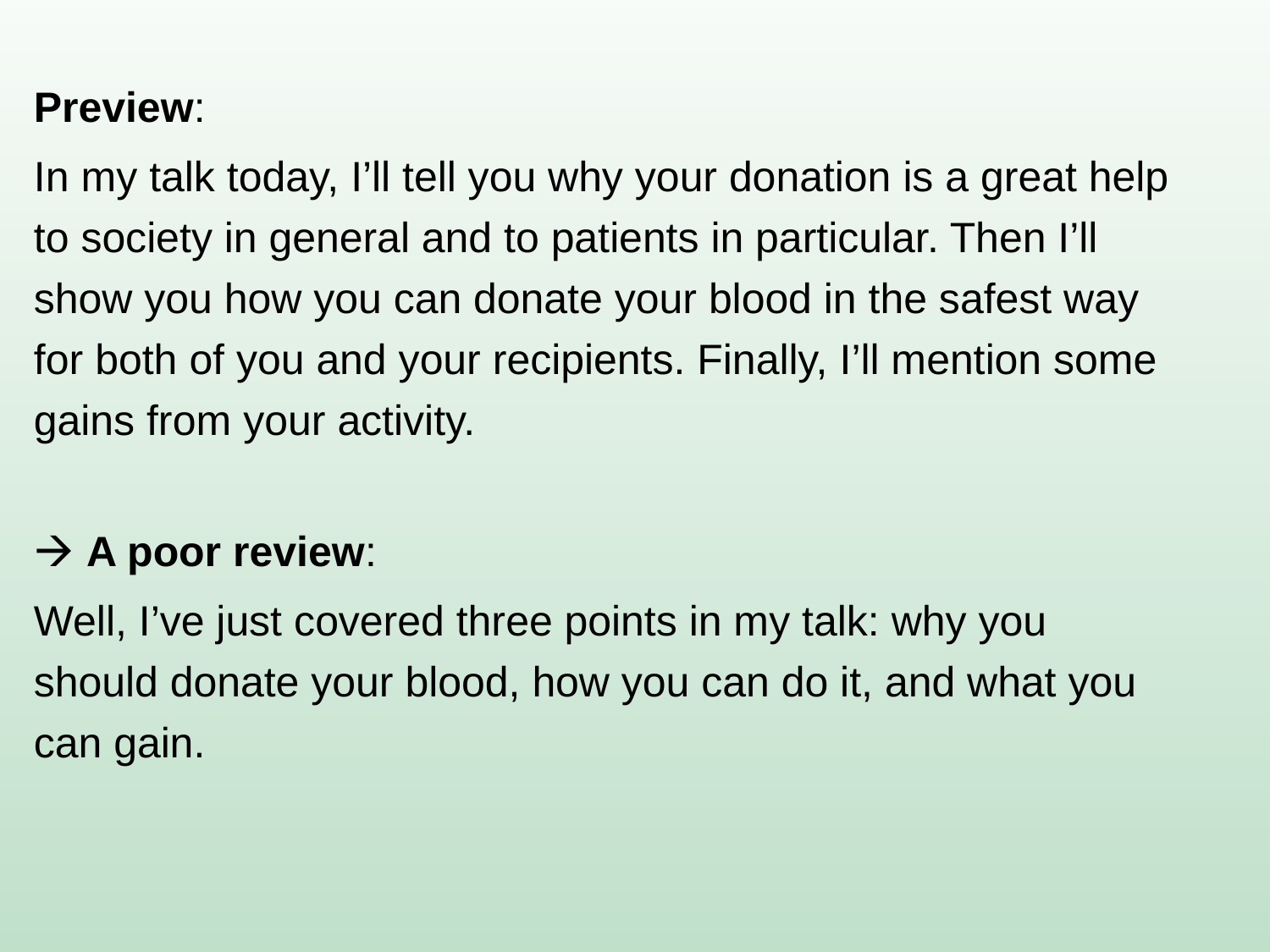

Preview:
In my talk today, I’ll tell you why your donation is a great help to society in general and to patients in particular. Then I’ll show you how you can donate your blood in the safest way for both of you and your recipients. Finally, I’ll mention some gains from your activity.

🡪 A poor review:
Well, I’ve just covered three points in my talk: why you should donate your blood, how you can do it, and what you can gain.